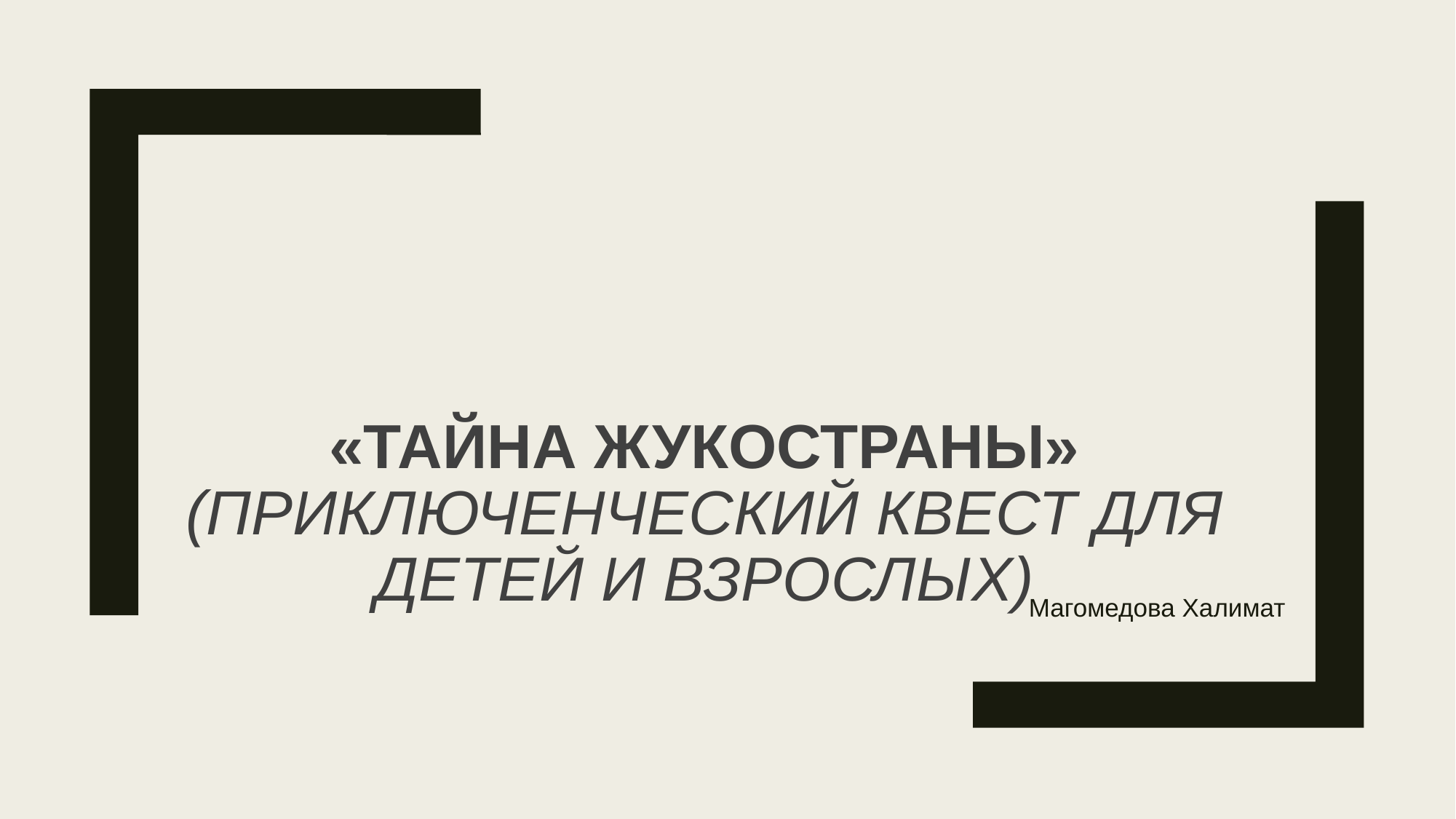

# «Тайна Жукостраны» (Приключенческий квест для детей и взрослых)
Магомедова Халимат